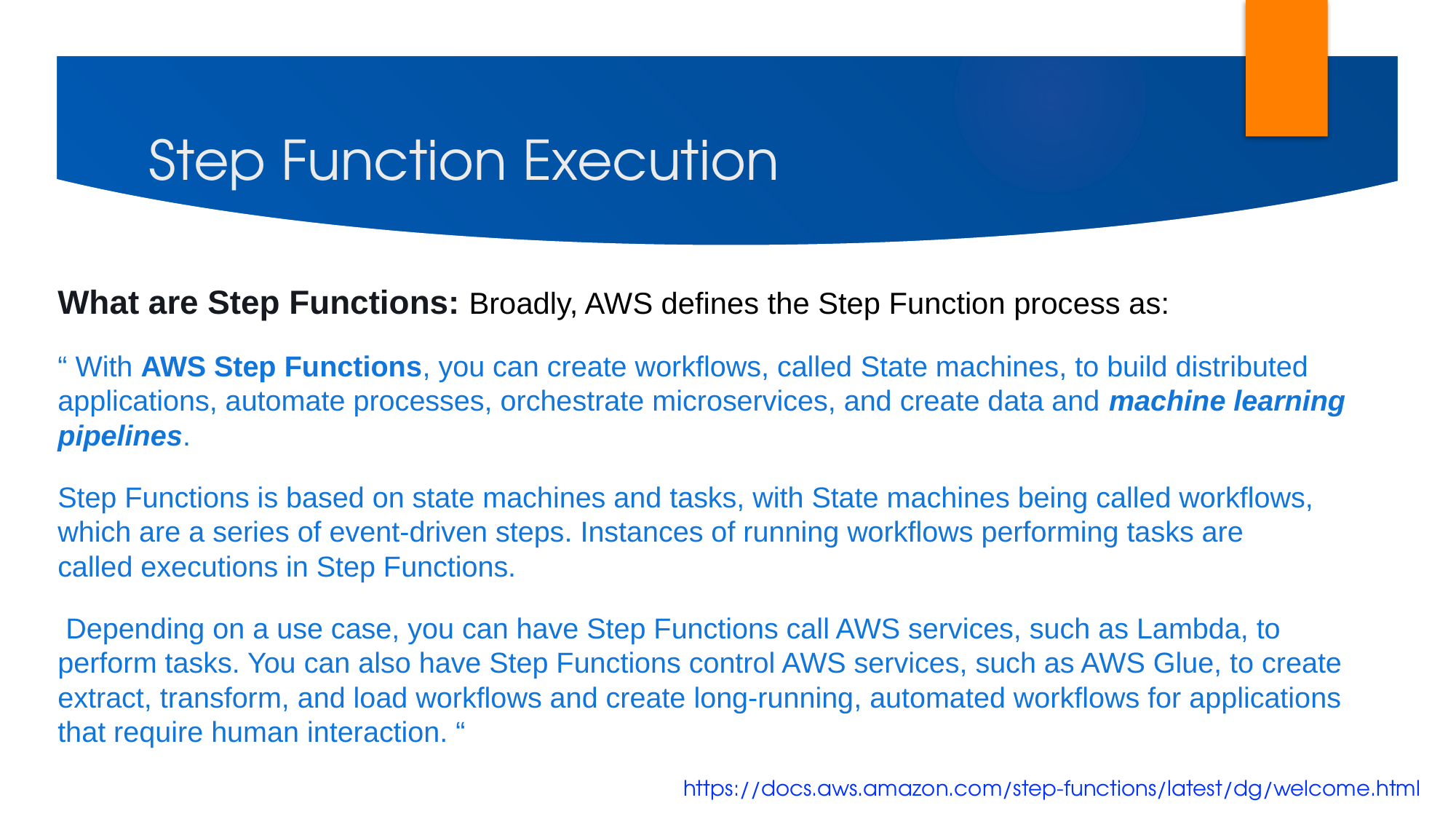

# Step Function Execution
What are Step Functions: Broadly, AWS defines the Step Function process as:
“ With AWS Step Functions, you can create workflows, called State machines, to build distributed applications, automate processes, orchestrate microservices, and create data and machine learning pipelines.
Step Functions is based on state machines and tasks, with State machines being called workflows, which are a series of event-driven steps. Instances of running workflows performing tasks are called executions in Step Functions.
 Depending on a use case, you can have Step Functions call AWS services, such as Lambda, to perform tasks. You can also have Step Functions control AWS services, such as AWS Glue, to create extract, transform, and load workflows and create long-running, automated workflows for applications that require human interaction. “
https://docs.aws.amazon.com/step-functions/latest/dg/welcome.html